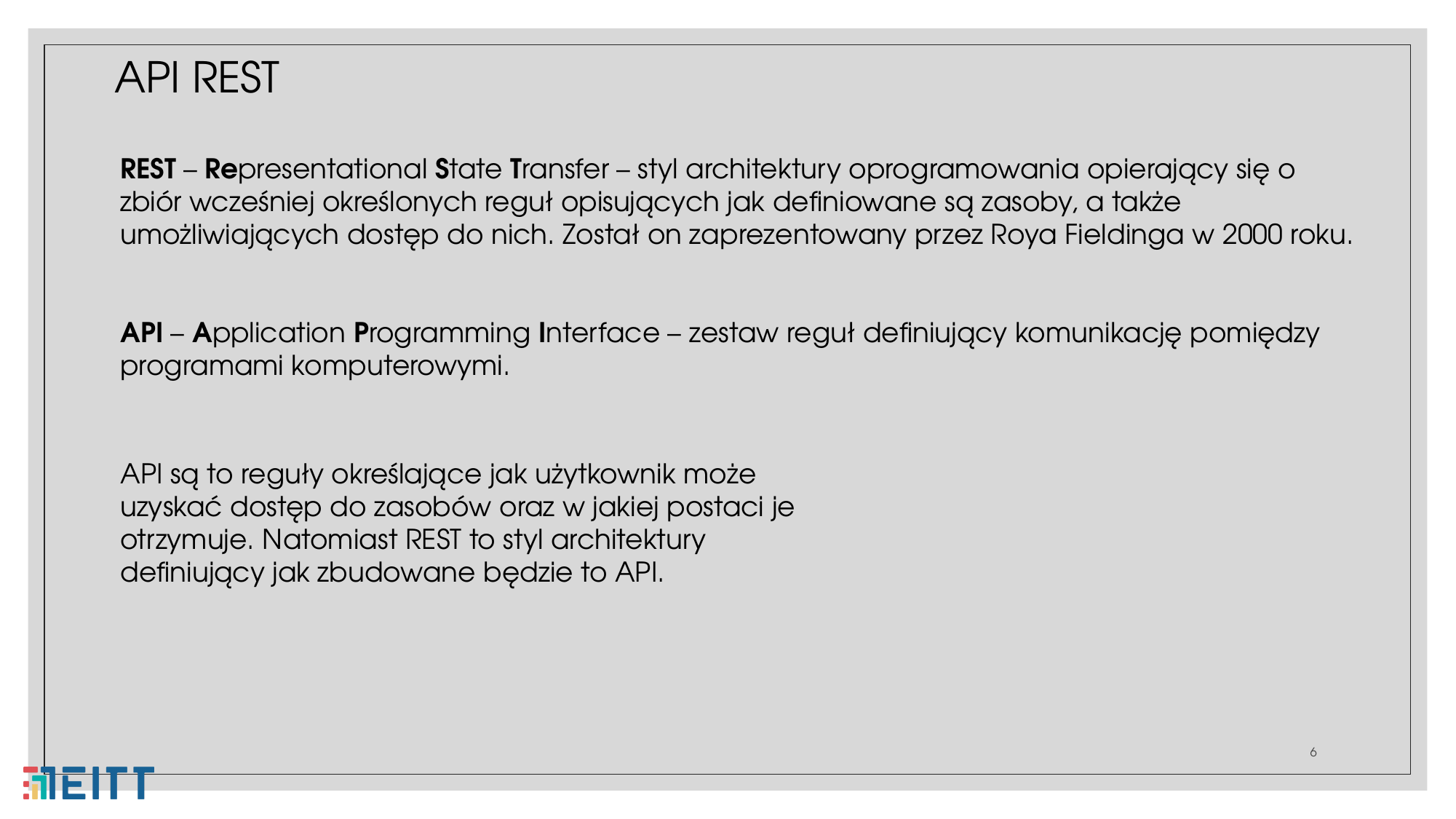

API REST
REST – Representational State Transfer – styl architektury oprogramowania opierający się o zbiór wcześniej określonych reguł opisujących jak definiowane są zasoby, a także umożliwiających dostęp do nich. Został on zaprezentowany przez Roya Fieldinga w 2000 roku.
API – Application Programming Interface – zestaw reguł definiujący komunikację pomiędzy programami komputerowymi.
API są to reguły określające jak użytkownik może uzyskać dostęp do zasobów oraz w jakiej postaci je otrzymuje. Natomiast REST to styl architektury definiujący jak zbudowane będzie to API.
6